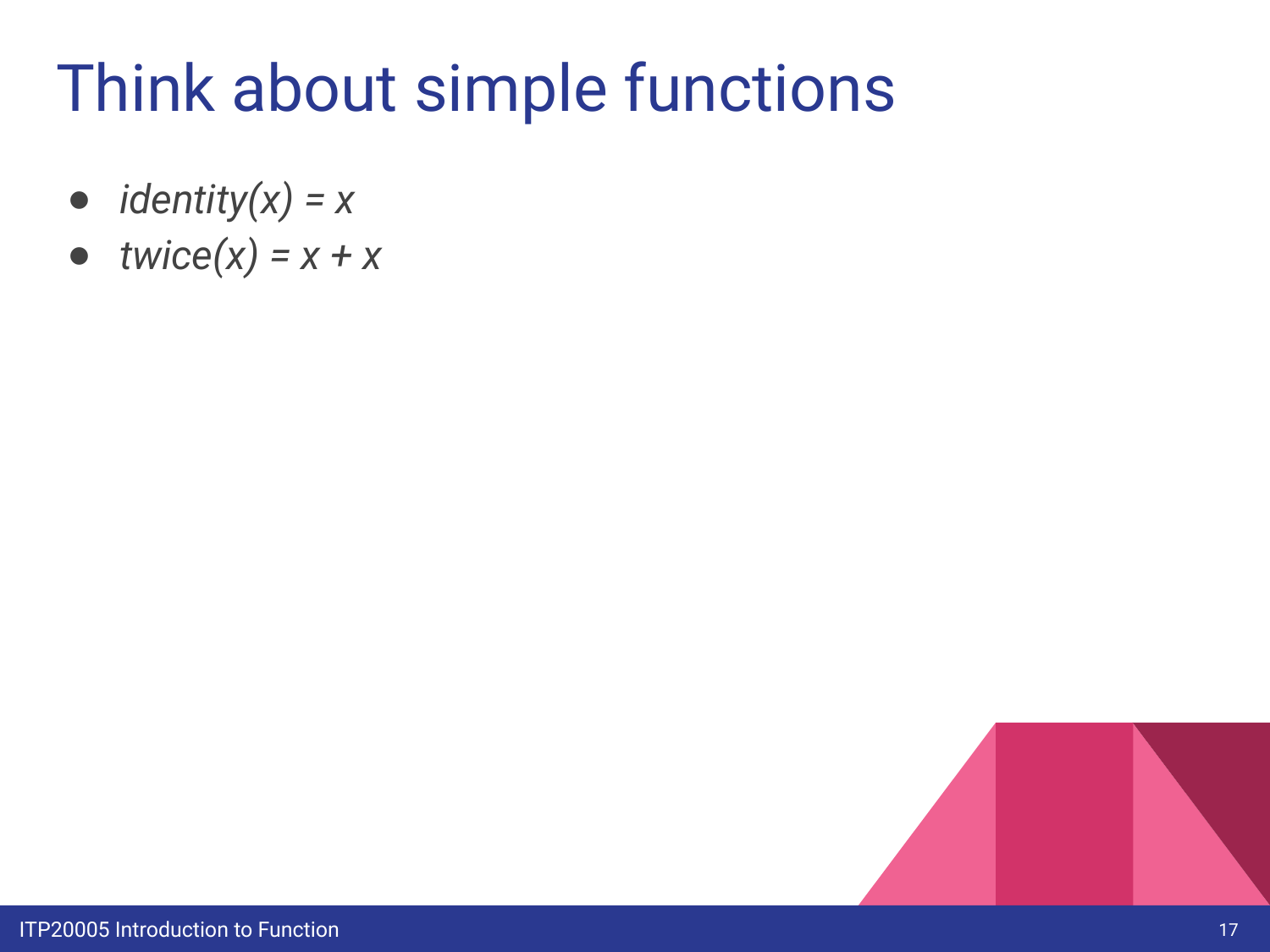

# Think about simple functions
identity(x) = x
twice(x) = x + x

17